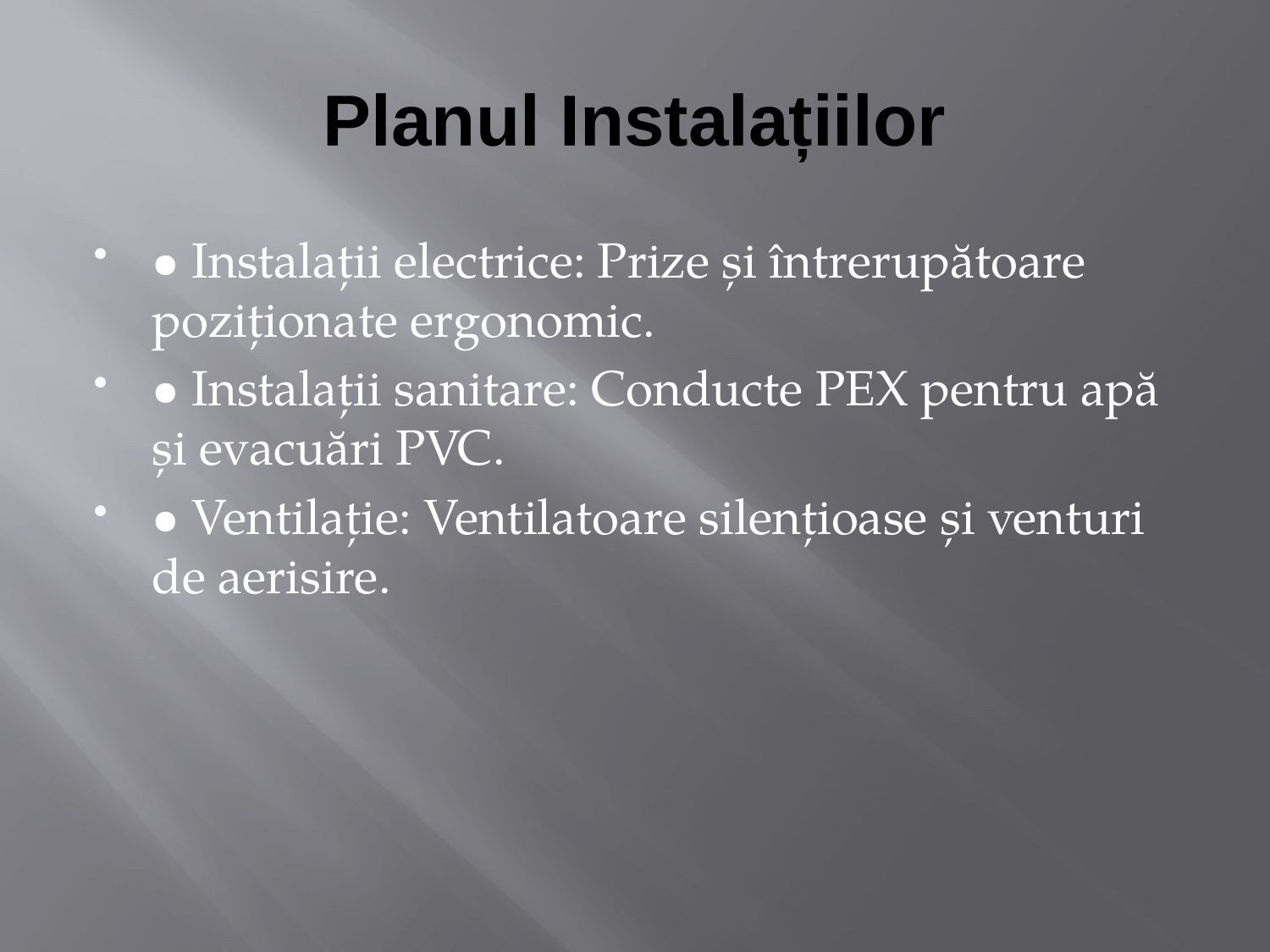

# Planul Instalațiilor
• Instalații electrice: Prize și întrerupătoare poziționate ergonomic.
• Instalații sanitare: Conducte PEX pentru apă și evacuări PVC.
• Ventilație: Ventilatoare silențioase și venturi de aerisire.